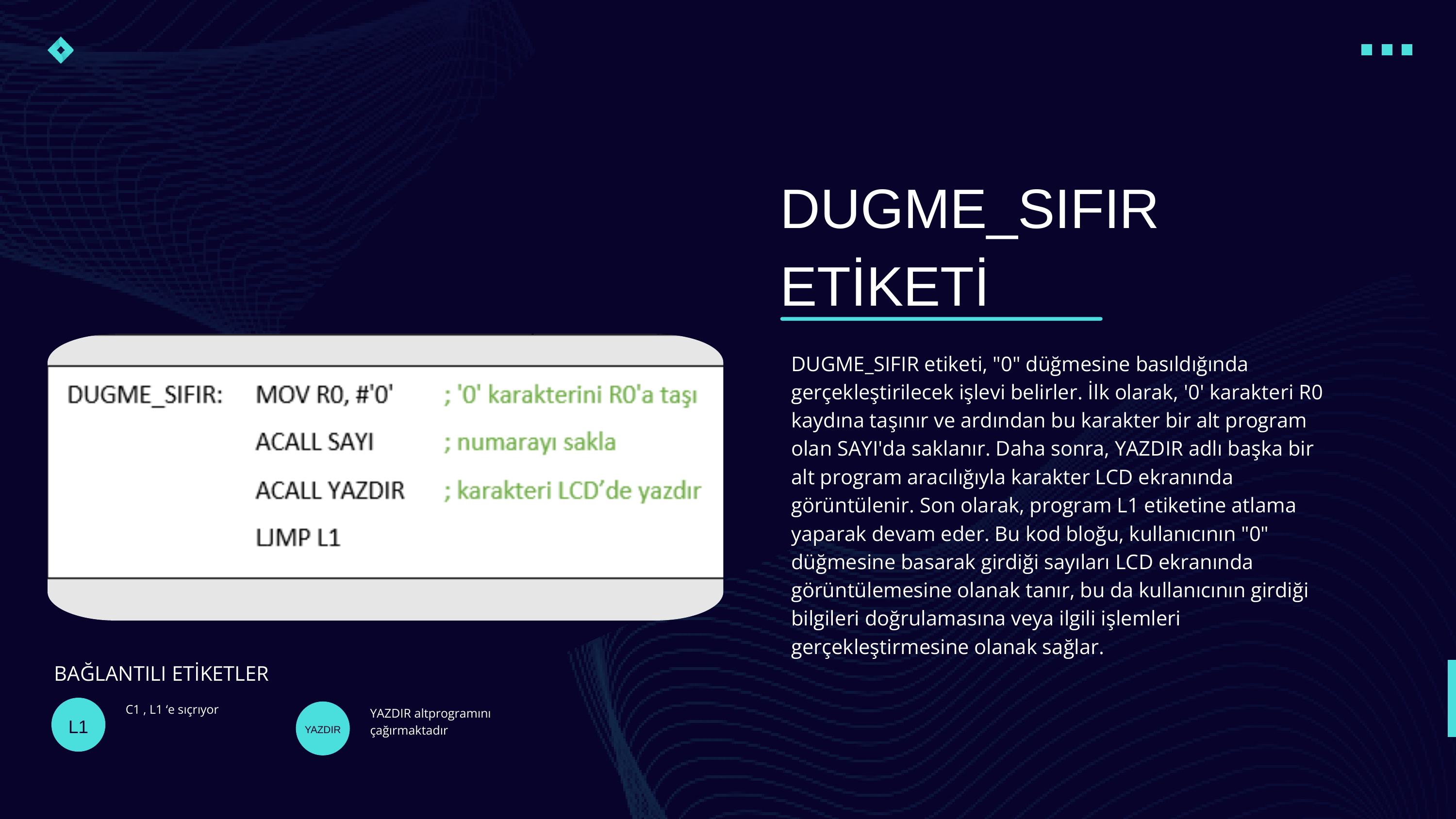

DUGME_SIFIR ETİKETİ

DUGME_SIFIR etiketi, "0" düğmesine basıldığında gerçekleştirilecek işlevi belirler. İlk olarak, '0' karakteri R0 kaydına taşınır ve ardından bu karakter bir alt program olan SAYI'da saklanır. Daha sonra, YAZDIR adlı başka bir alt program aracılığıyla karakter LCD ekranında görüntülenir. Son olarak, program L1 etiketine atlama yaparak devam eder. Bu kod bloğu, kullanıcının "0" düğmesine basarak girdiği sayıları LCD ekranında görüntülemesine olanak tanır, bu da kullanıcının girdiği bilgileri doğrulamasına veya ilgili işlemleri gerçekleştirmesine olanak sağlar.

BAĞLANTILI ETİKETLER

C1 , L1 ‘e sıçrıyor

YAZDIR altprogramını çağırmaktadır
L1
YAZDIR
02